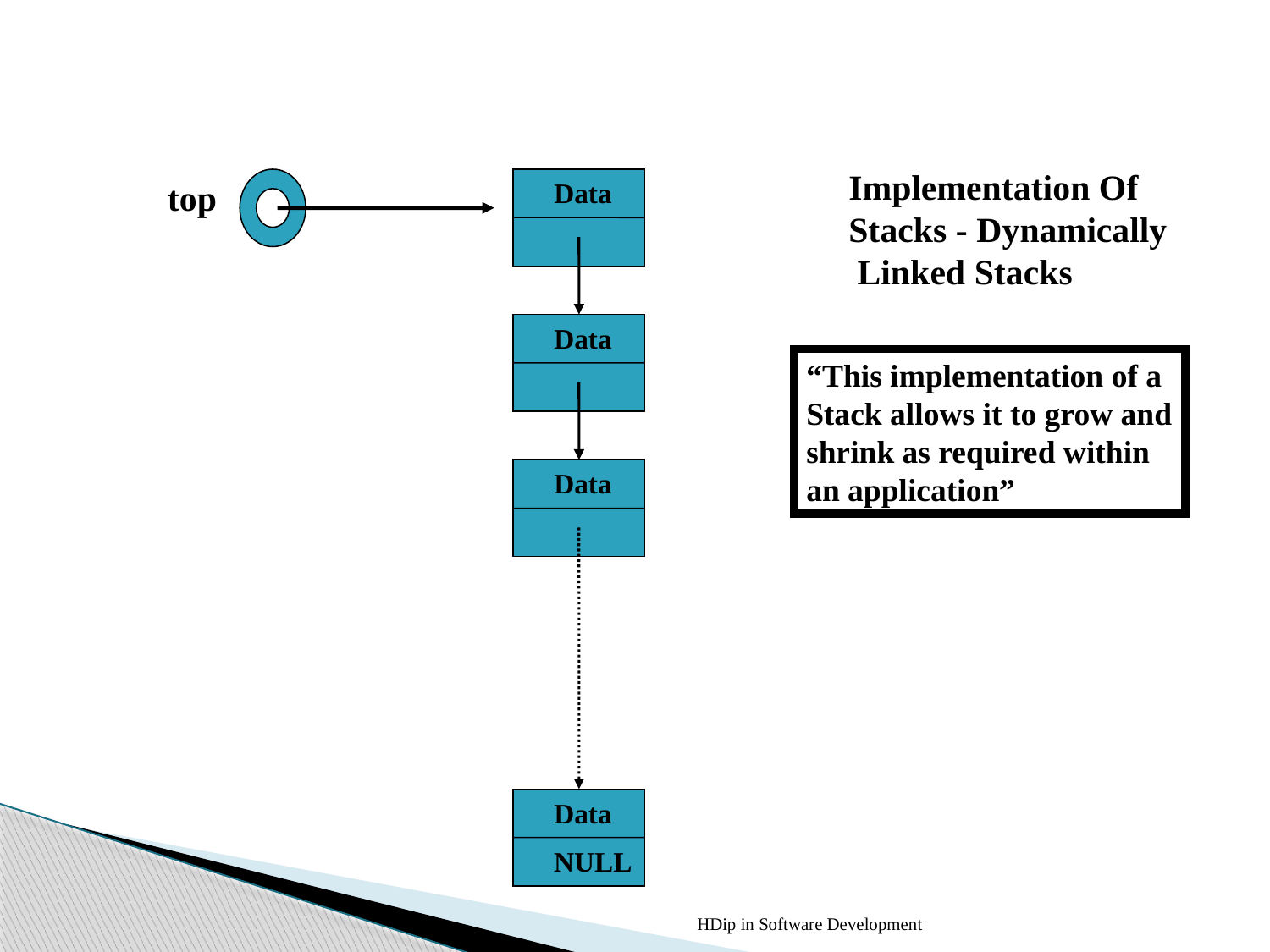

Implementation Of Stacks - Dynamically  Linked Stacks
top

Data

Data

Data

Data

NULL
“This implementation of a Stack allows it to grow and shrink as required within an application”
HDip in Software Development